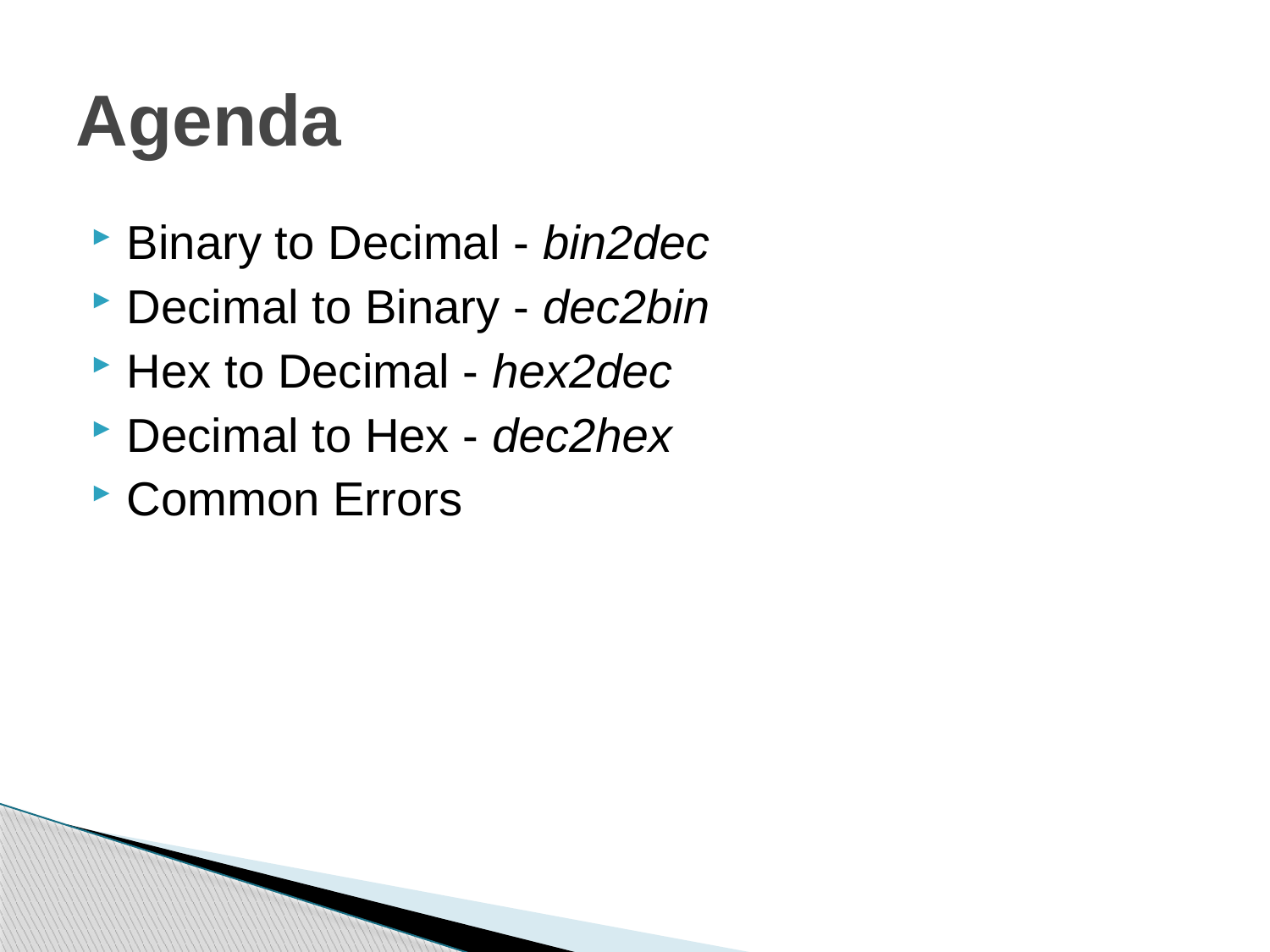

# Agenda
Binary to Decimal - bin2dec
Decimal to Binary - dec2bin
Hex to Decimal - hex2dec
Decimal to Hex - dec2hex
Common Errors